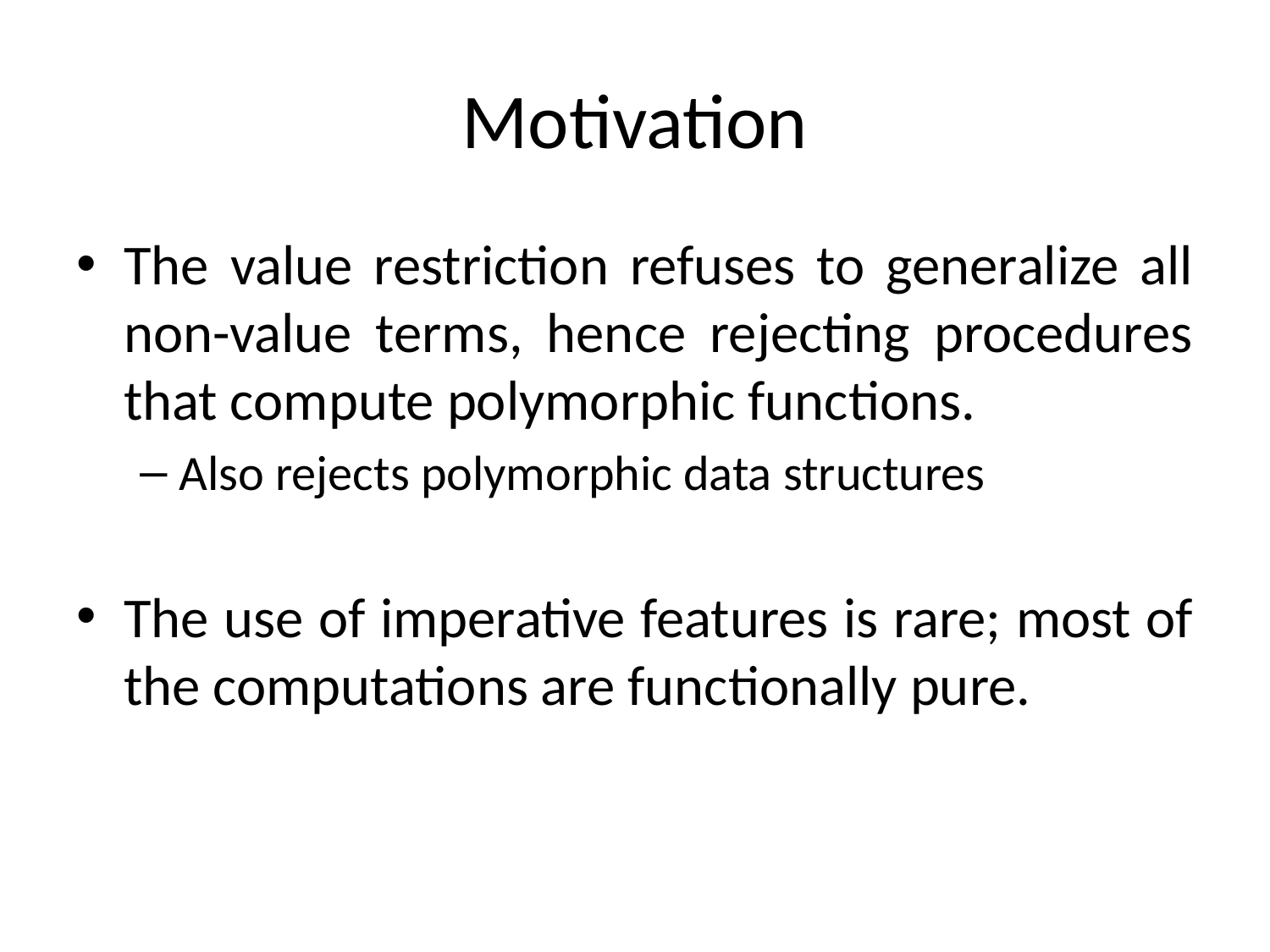

# Motivation
The value restriction refuses to generalize all non-value terms, hence rejecting procedures that compute polymorphic functions.
Also rejects polymorphic data structures

The use of imperative features is rare; most of the computations are functionally pure.